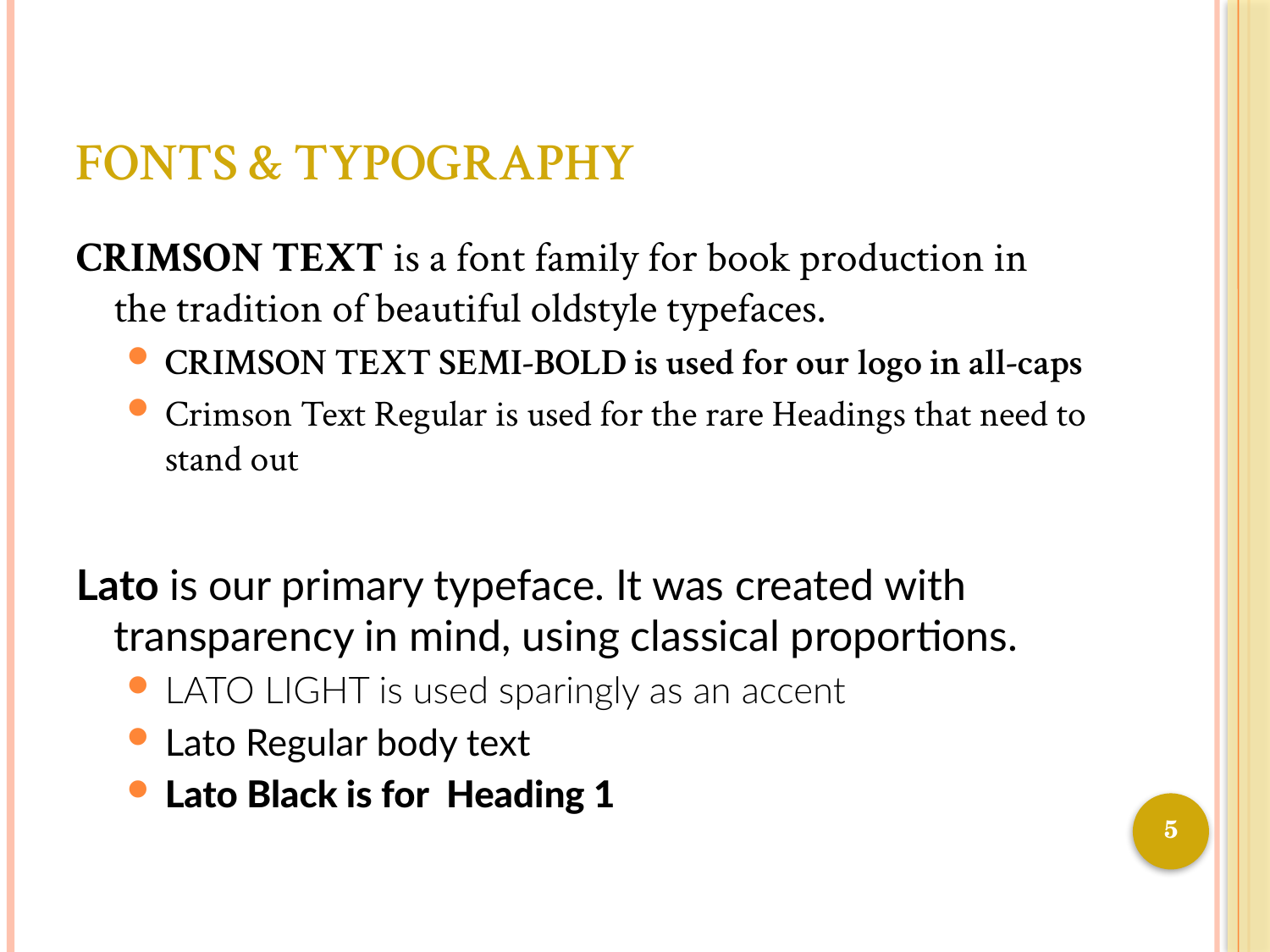

# Fonts & Typography
CRIMSON TEXT is a font family for book production in the tradition of beautiful oldstyle typefaces.
CRIMSON TEXT SEMI-BOLD is used for our logo in all-caps
Crimson Text Regular is used for the rare Headings that need to stand out

Lato is our primary typeface. It was created with transparency in mind, using classical proportions.
LATO LIGHT is used sparingly as an accent
Lato Regular body text
Lato Black is for  Heading 1
5